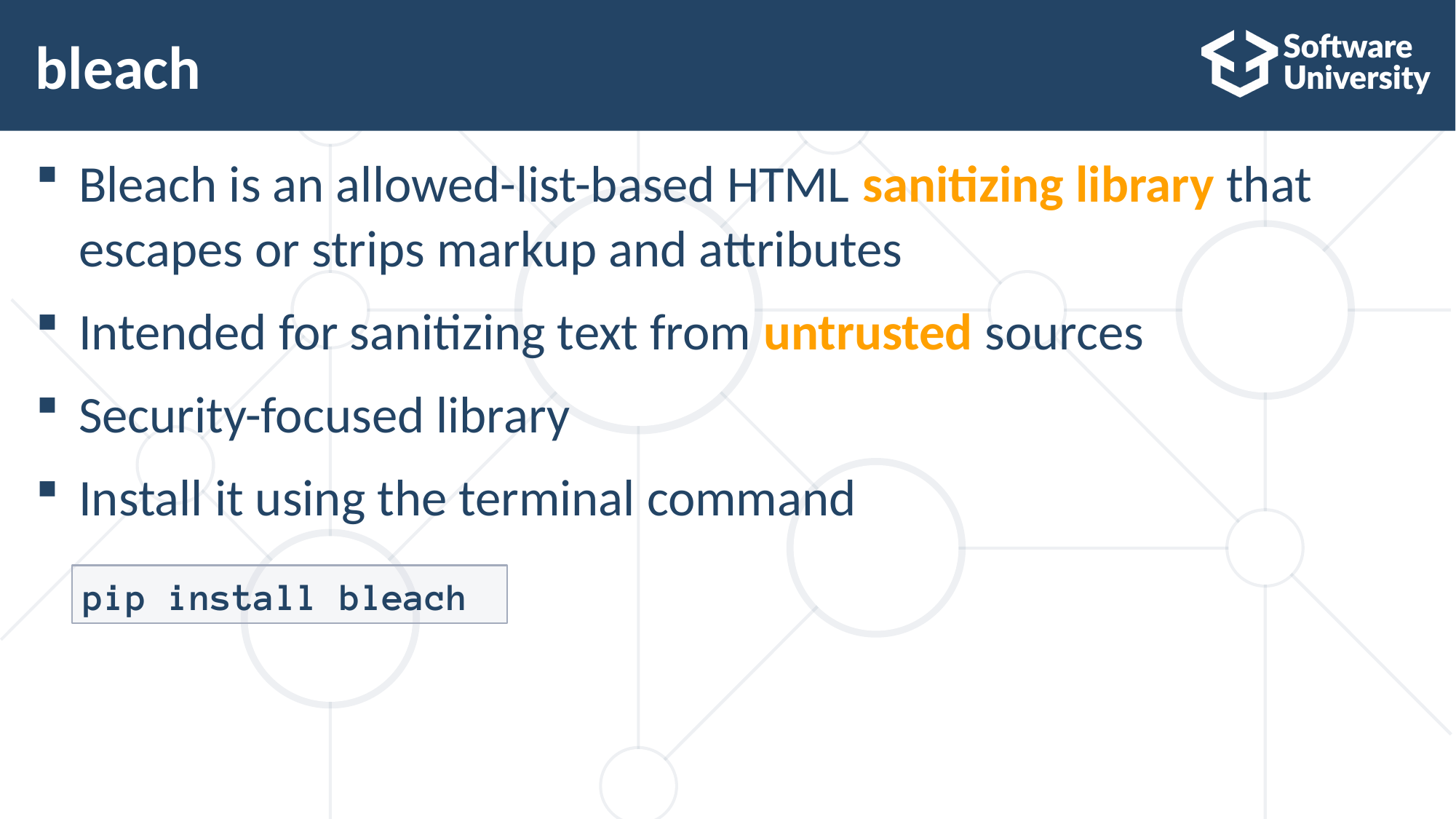

# bleach
Bleach is an allowed-list-based HTML sanitizing library that escapes or strips markup and attributes
Intended for sanitizing text from untrusted sources
Security-focused library
Install it using the terminal command
pip install bleach
43